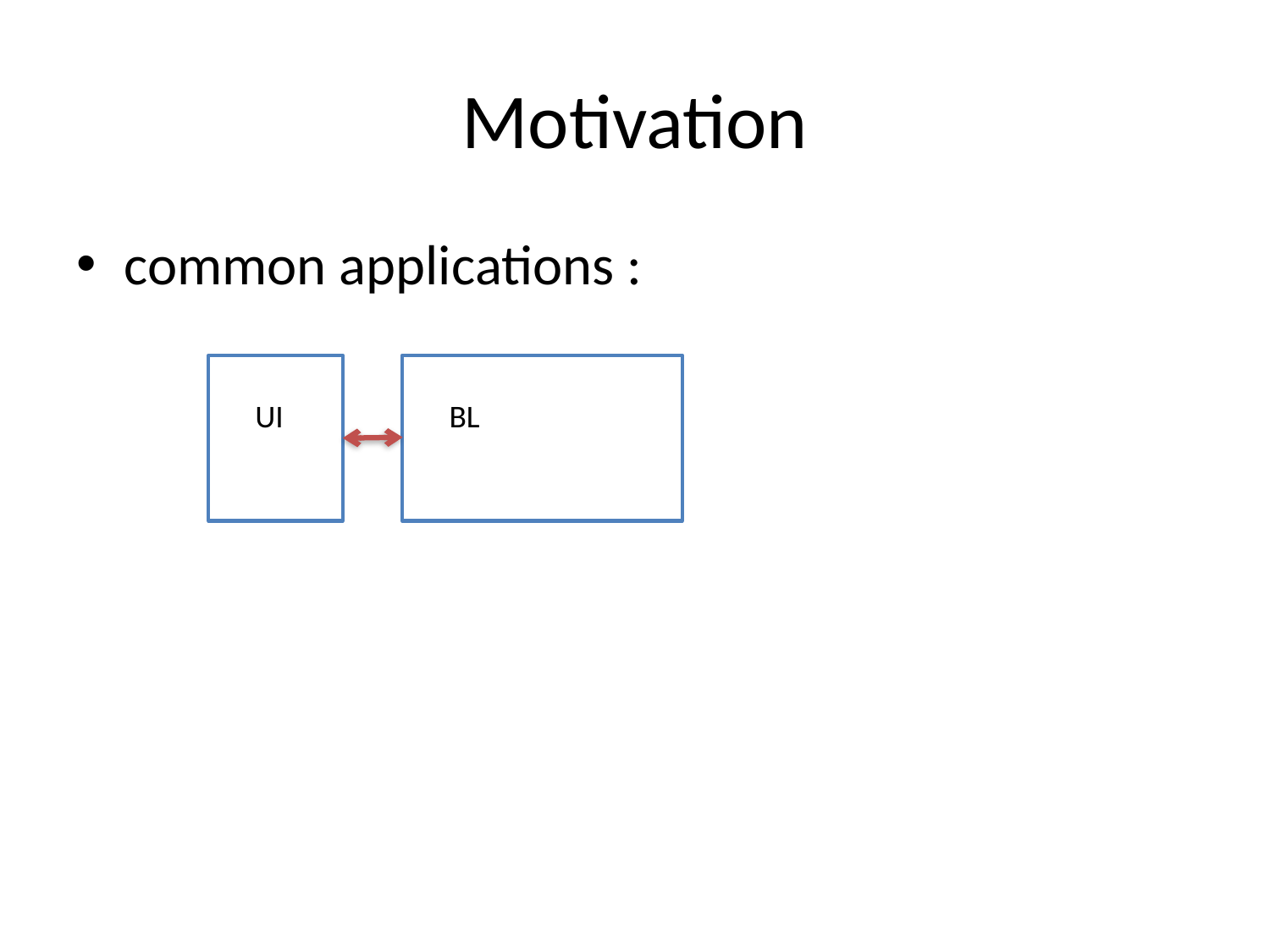

# Motivation
common applications :

UI
BL